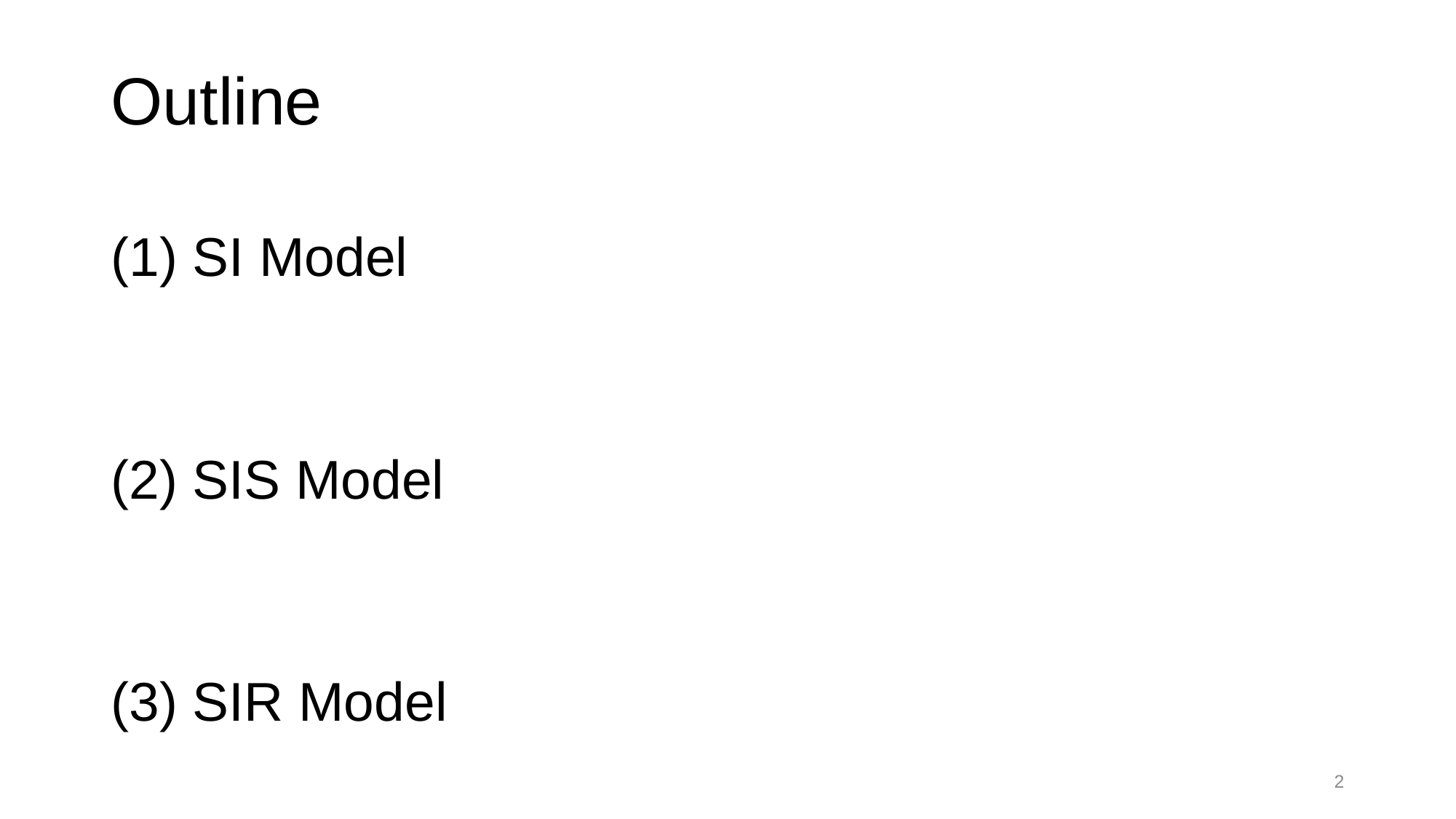

# Outline
(1) SI Model

(2) SIS Model

(3) SIR Model

2